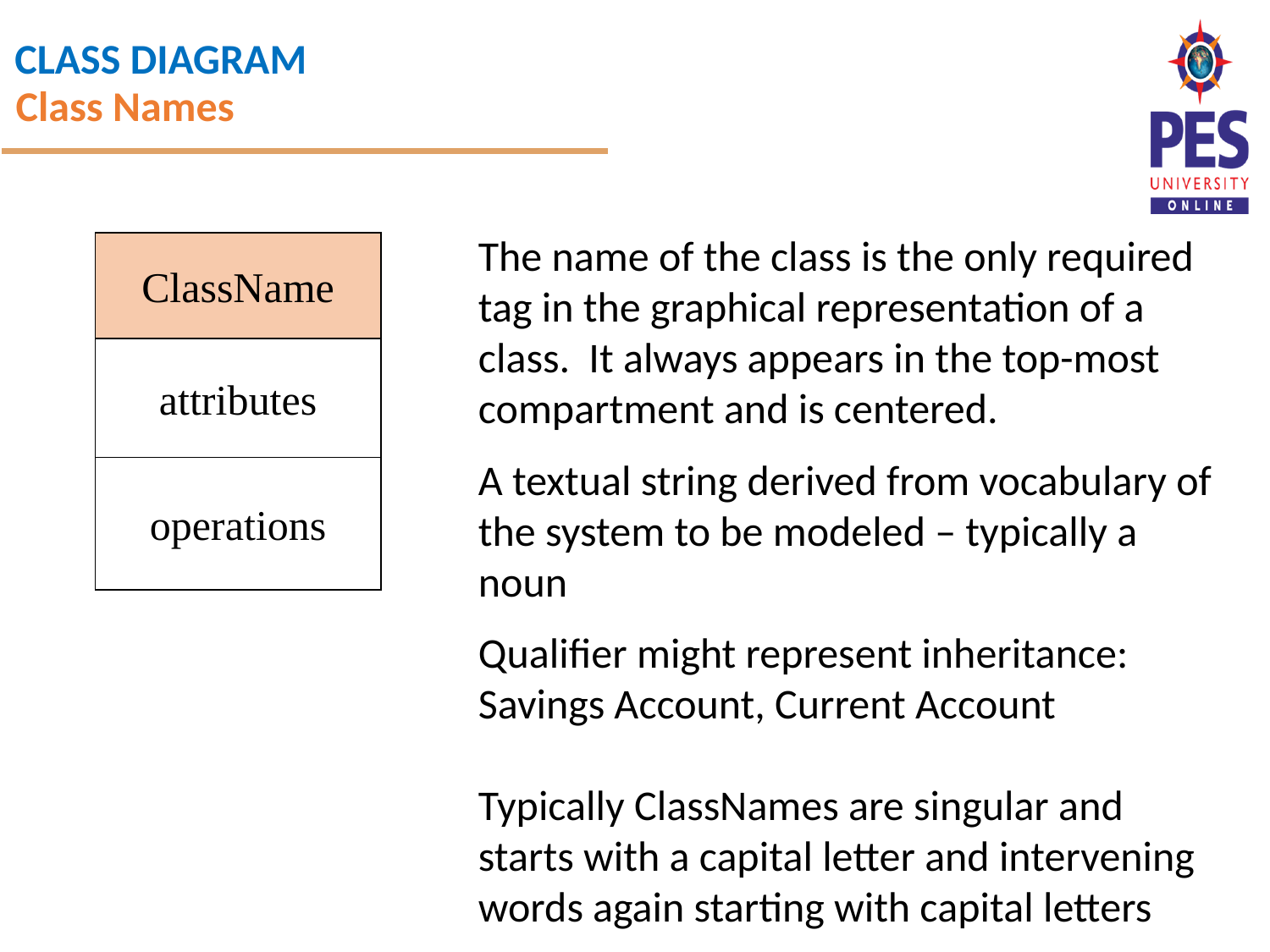

Class Names
The name of the class is the only required tag in the graphical representation of a class.  It always appears in the top-most compartment and is centered.
A textual string derived from vocabulary of the system to be modeled – typically a noun
Qualifier might represent inheritance:
Savings Account, Current Account

Typically ClassNames are singular and starts with a capital letter and intervening words again starting with capital letters
ClassName
attributes
operations